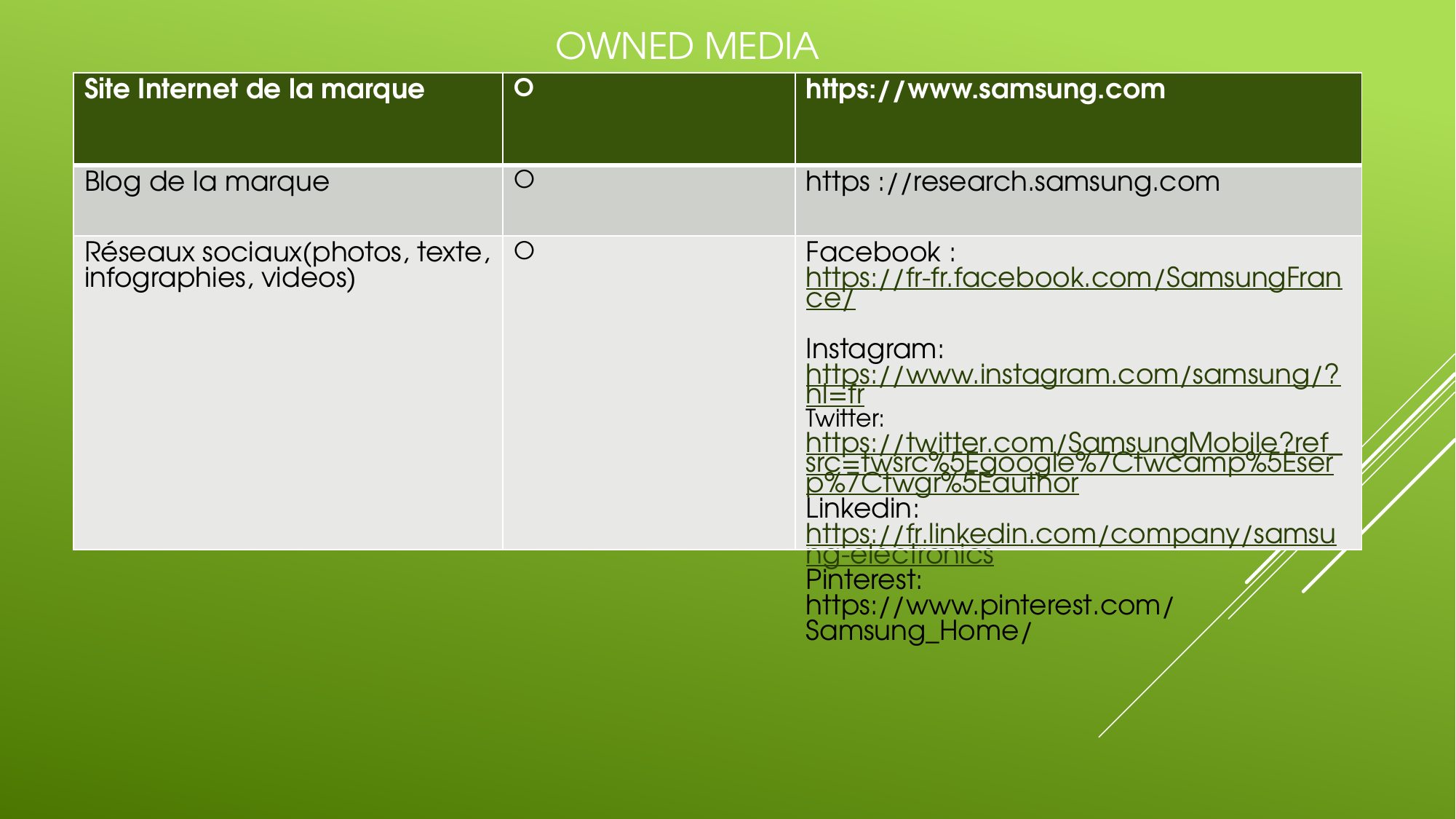

OWNED MEDIA
| Site Internet de la marque | O | https://www.samsung.com |
| --- | --- | --- |
| Blog de la marque | O | https ://research.samsung.com |
| Réseaux sociaux(photos, texte, infographies, videos) | O | Facebook : https://fr-fr.facebook.com/SamsungFrance/ Instagram: https://www.instagram.com/samsung/?hl=fr Twitter: https://twitter.com/SamsungMobile?ref\_src=twsrc%5Egoogle%7Ctwcamp%5Eserp%7Ctwgr%5Eauthor Linkedin: https://fr.linkedin.com/company/samsung-electronics Pinterest: https://www.pinterest.com/Samsung\_Home/ |